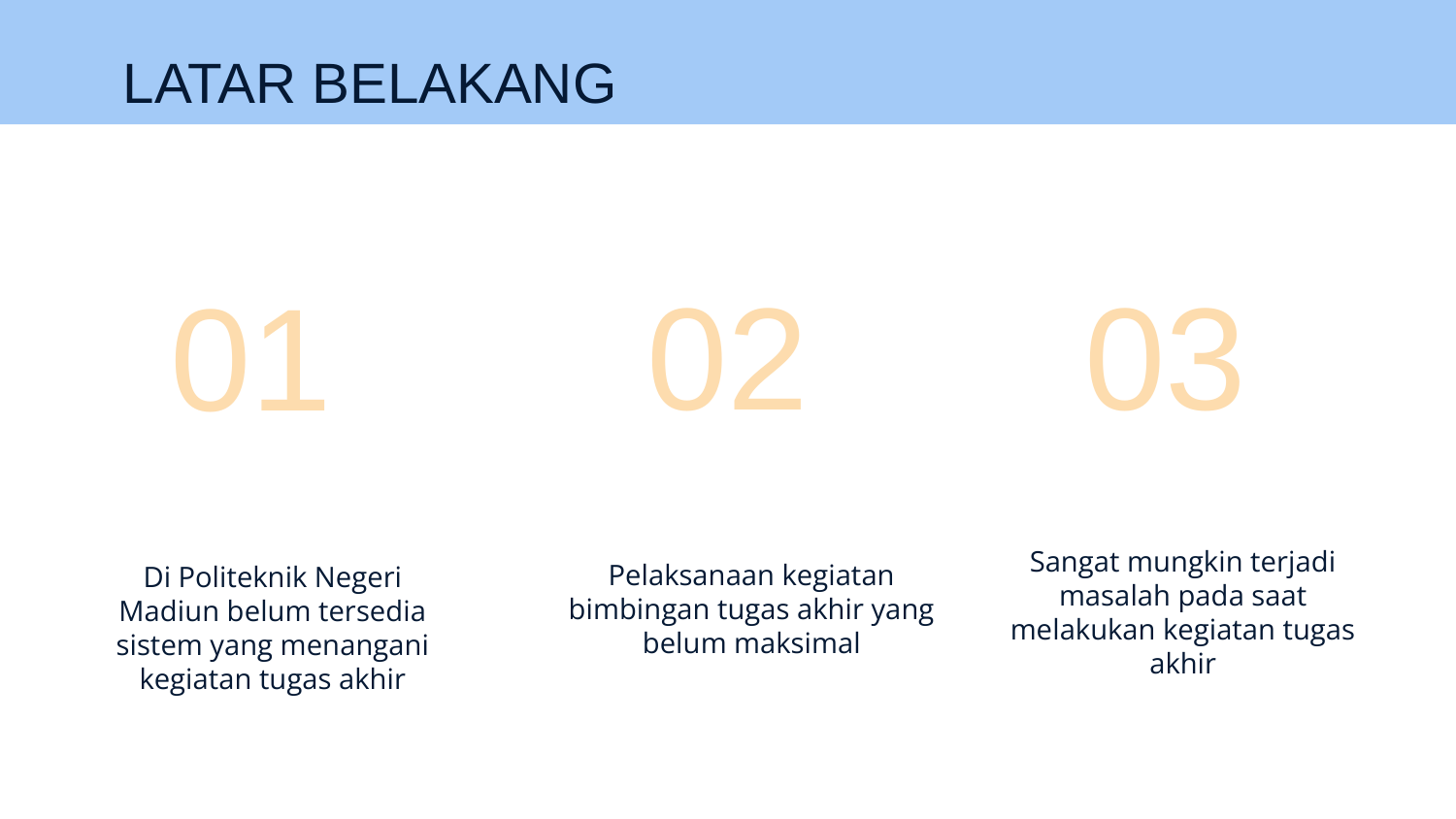

LATAR BELAKANG
02
03
# 01
Sangat mungkin terjadi masalah pada saat melakukan kegiatan tugas akhir
Pelaksanaan kegiatan bimbingan tugas akhir yang belum maksimal
Di Politeknik Negeri Madiun belum tersedia sistem yang menangani kegiatan tugas akhir